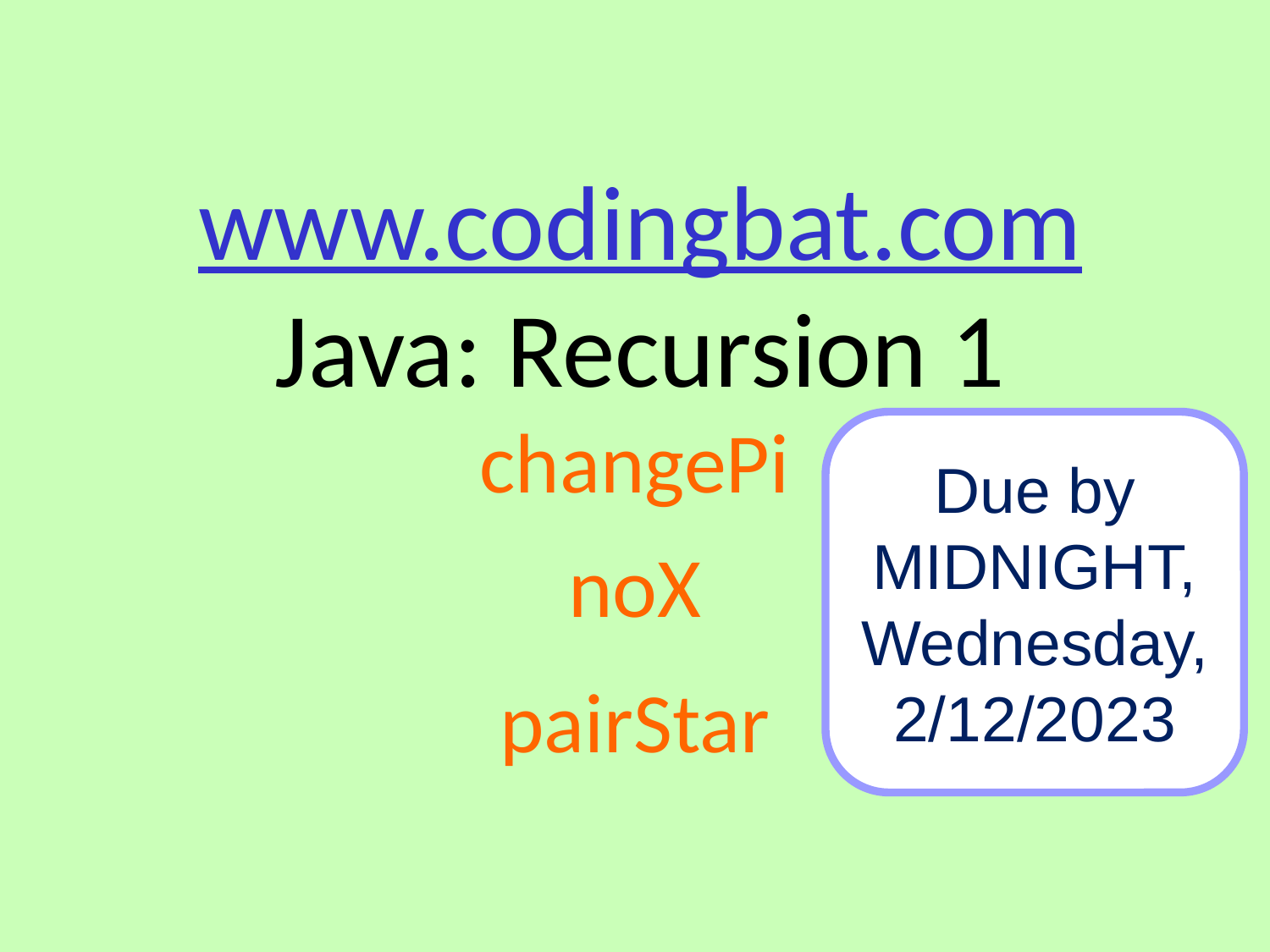

www.codingbat.com
Java: Recursion 1
changePi
Due by MIDNIGHT, Wednesday, 2/12/2023
noX
pairStar